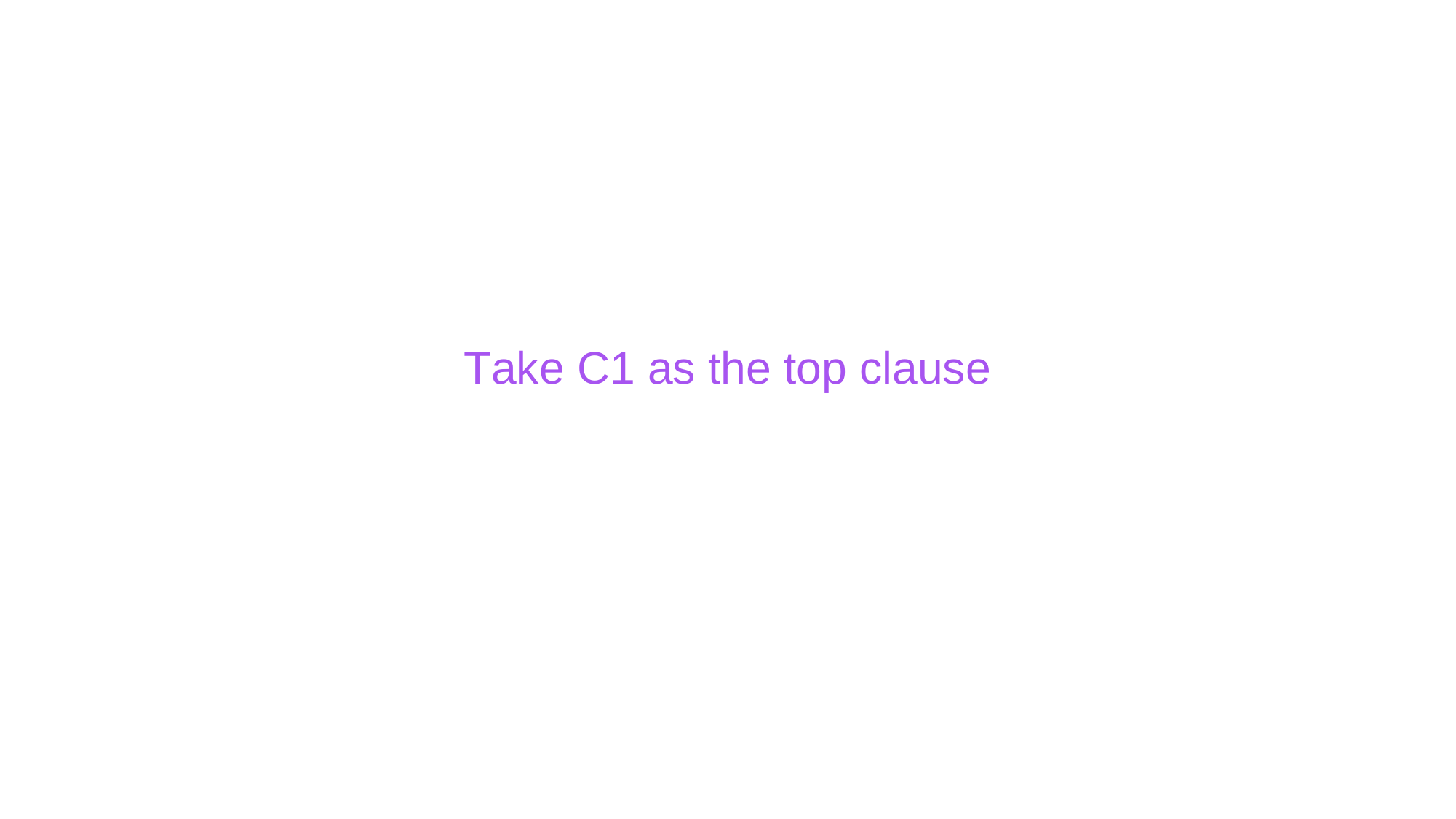

# Take C1 as the top clause